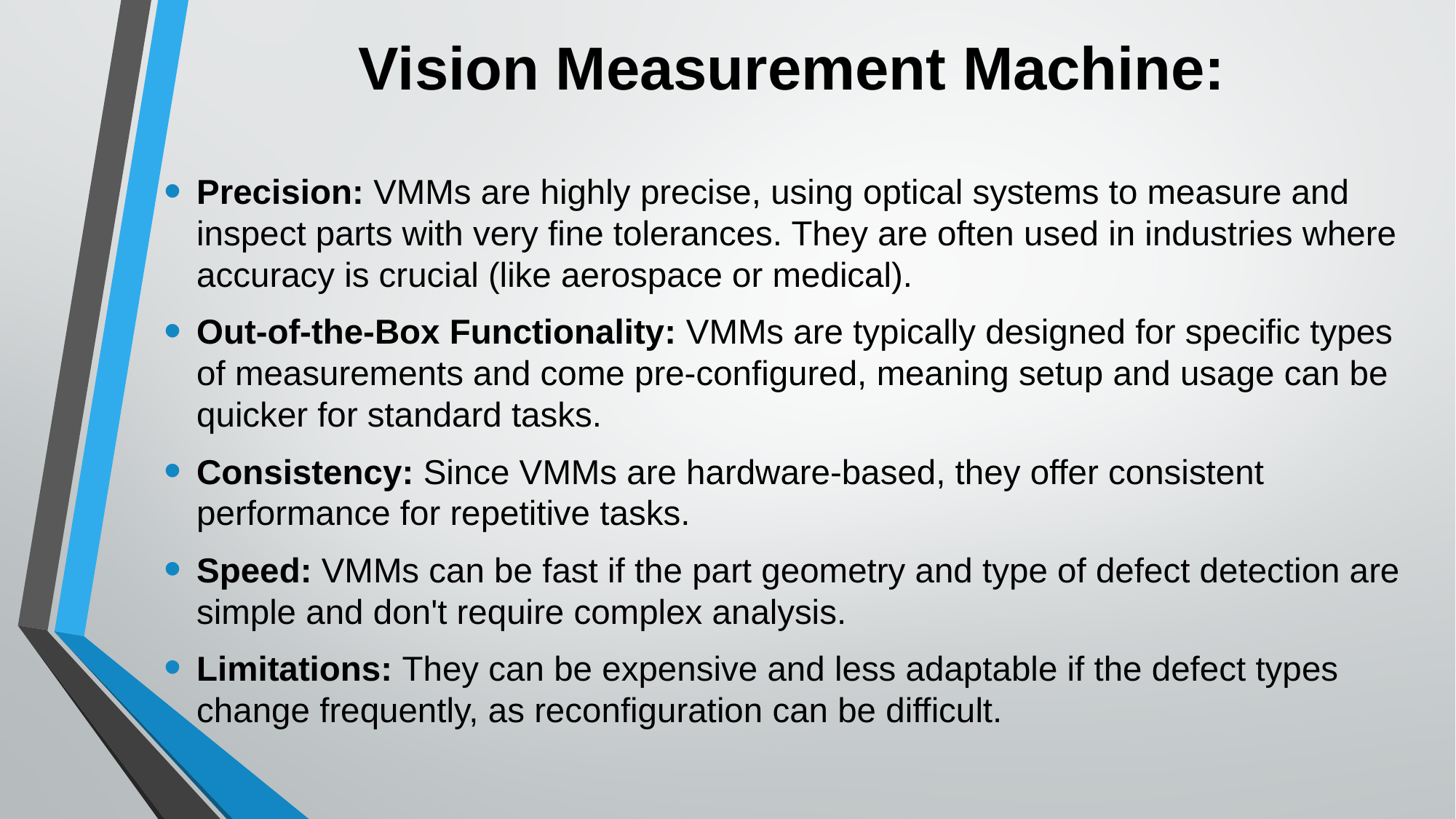

# Vision Measurement Machine:
Precision: VMMs are highly precise, using optical systems to measure and inspect parts with very fine tolerances. They are often used in industries where accuracy is crucial (like aerospace or medical).
Out-of-the-Box Functionality: VMMs are typically designed for specific types of measurements and come pre-configured, meaning setup and usage can be quicker for standard tasks.
Consistency: Since VMMs are hardware-based, they offer consistent performance for repetitive tasks.
Speed: VMMs can be fast if the part geometry and type of defect detection are simple and don't require complex analysis.
Limitations: They can be expensive and less adaptable if the defect types change frequently, as reconfiguration can be difficult.